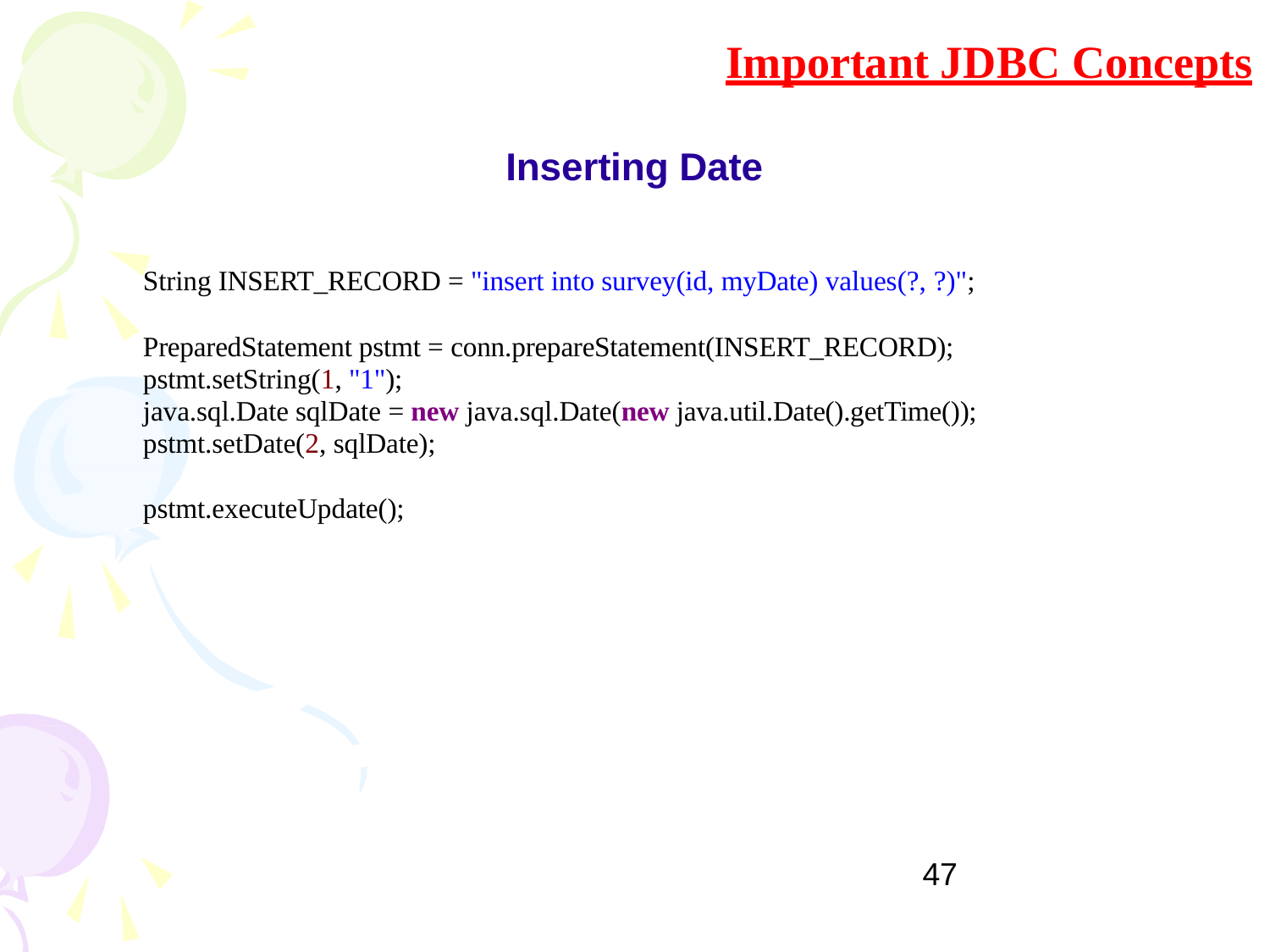

# Important JDBC Concepts
Inserting Date

String INSERT_RECORD = "insert into survey(id, myDate) values(?, ?)";

PreparedStatement pstmt = conn.prepareStatement(INSERT_RECORD);  pstmt.setString(1, "1");
java.sql.Date sqlDate = new java.sql.Date(new java.util.Date().getTime());  pstmt.setDate(2, sqlDate);

pstmt.executeUpdate();
47